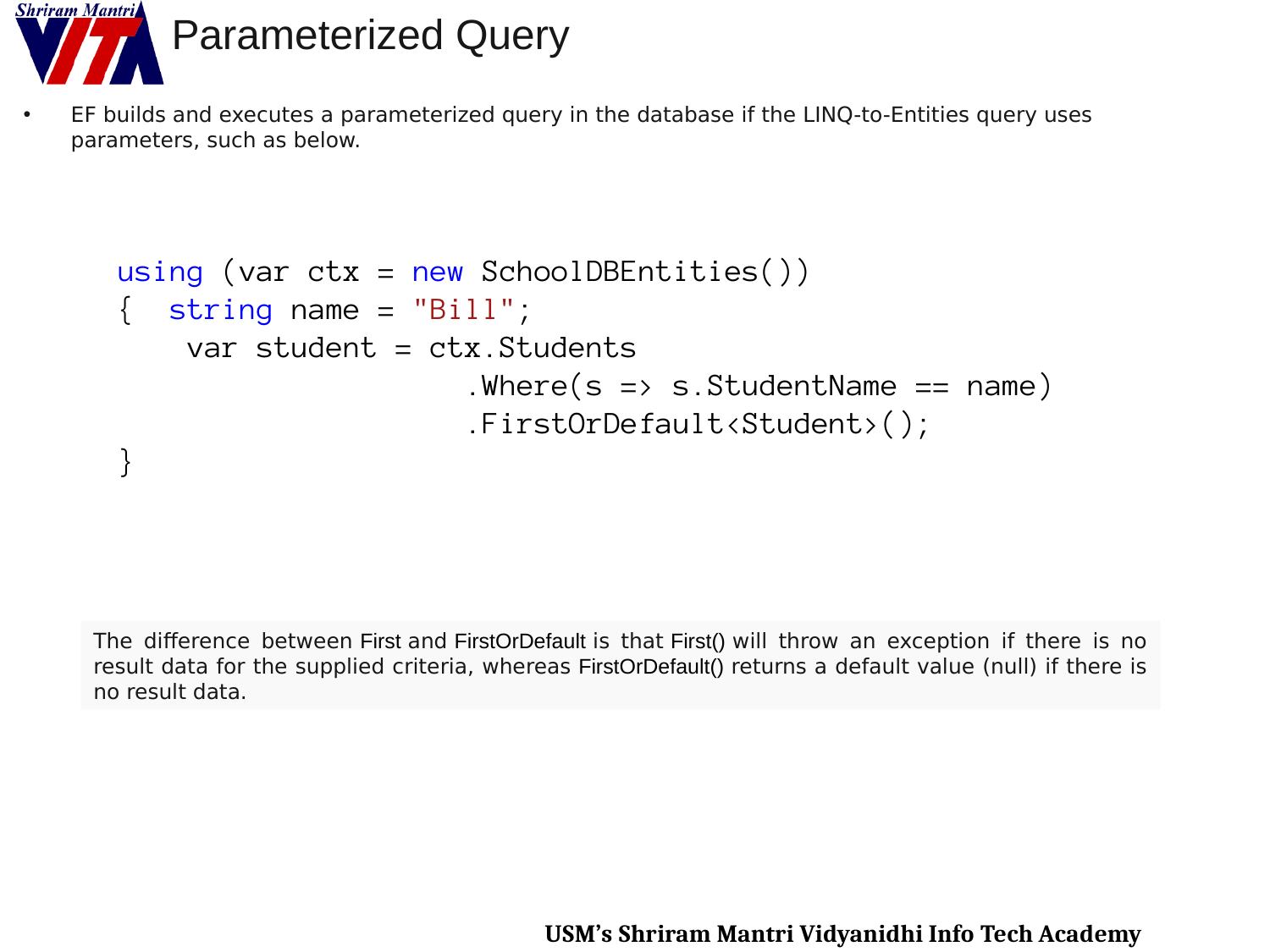

# Parameterized Query

EF builds and executes a parameterized query in the database if the LINQ-to-Entities query uses parameters, such as below.
using (var ctx = new SchoolDBEntities())
{  string name = "Bill";
    var student = ctx.Students
                    .Where(s => s.StudentName == name)
                    .FirstOrDefault<Student>();
}
The difference between First and FirstOrDefault is that First() will throw an exception if there is no result data for the supplied criteria, whereas FirstOrDefault() returns a default value (null) if there is no result data.